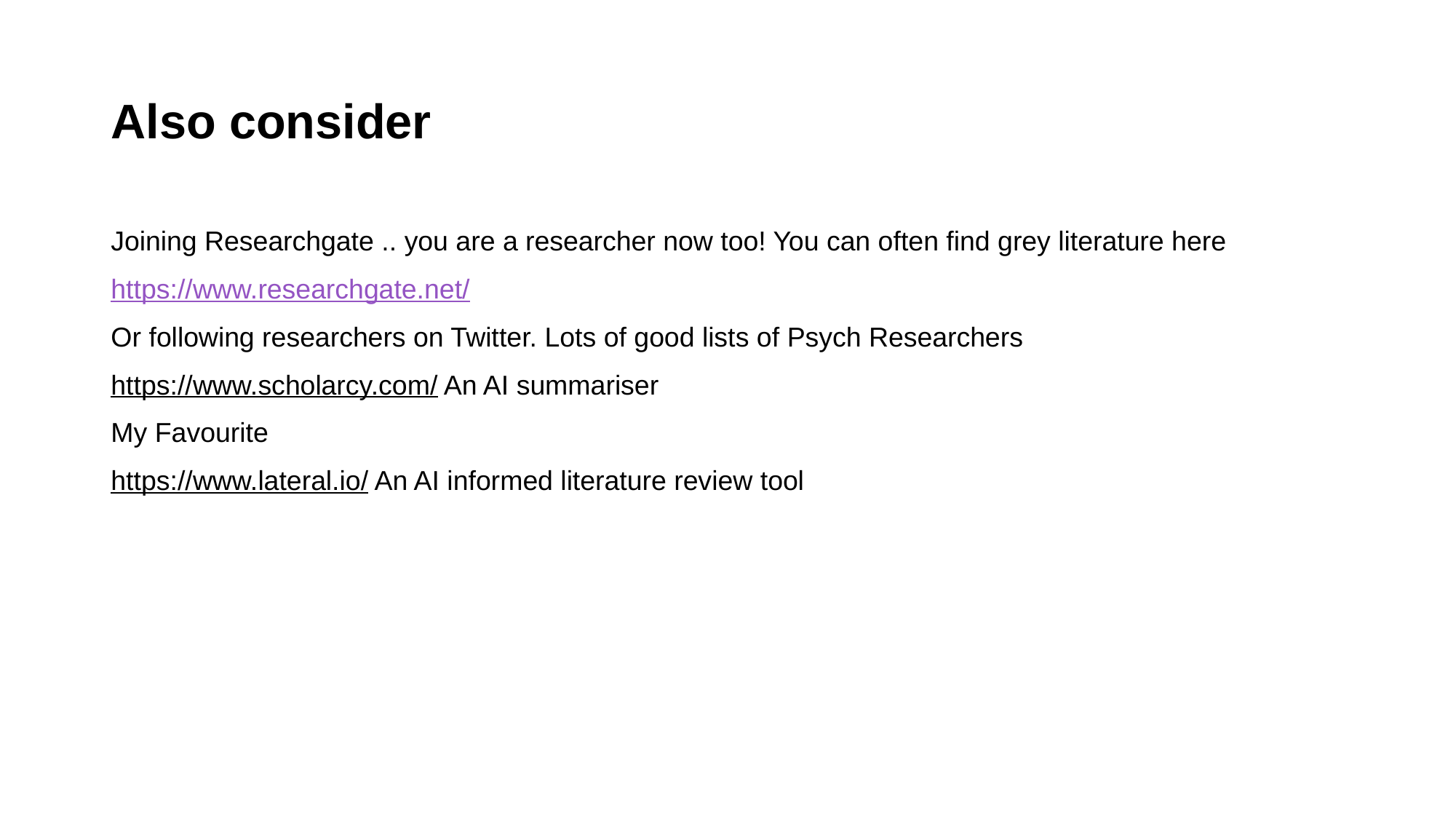

# Also consider
Joining Researchgate .. you are a researcher now too! You can often find grey literature here
https://www.researchgate.net/
Or following researchers on Twitter. Lots of good lists of Psych Researchers
https://www.scholarcy.com/ An AI summariser
My Favourite
https://www.lateral.io/ An AI informed literature review tool